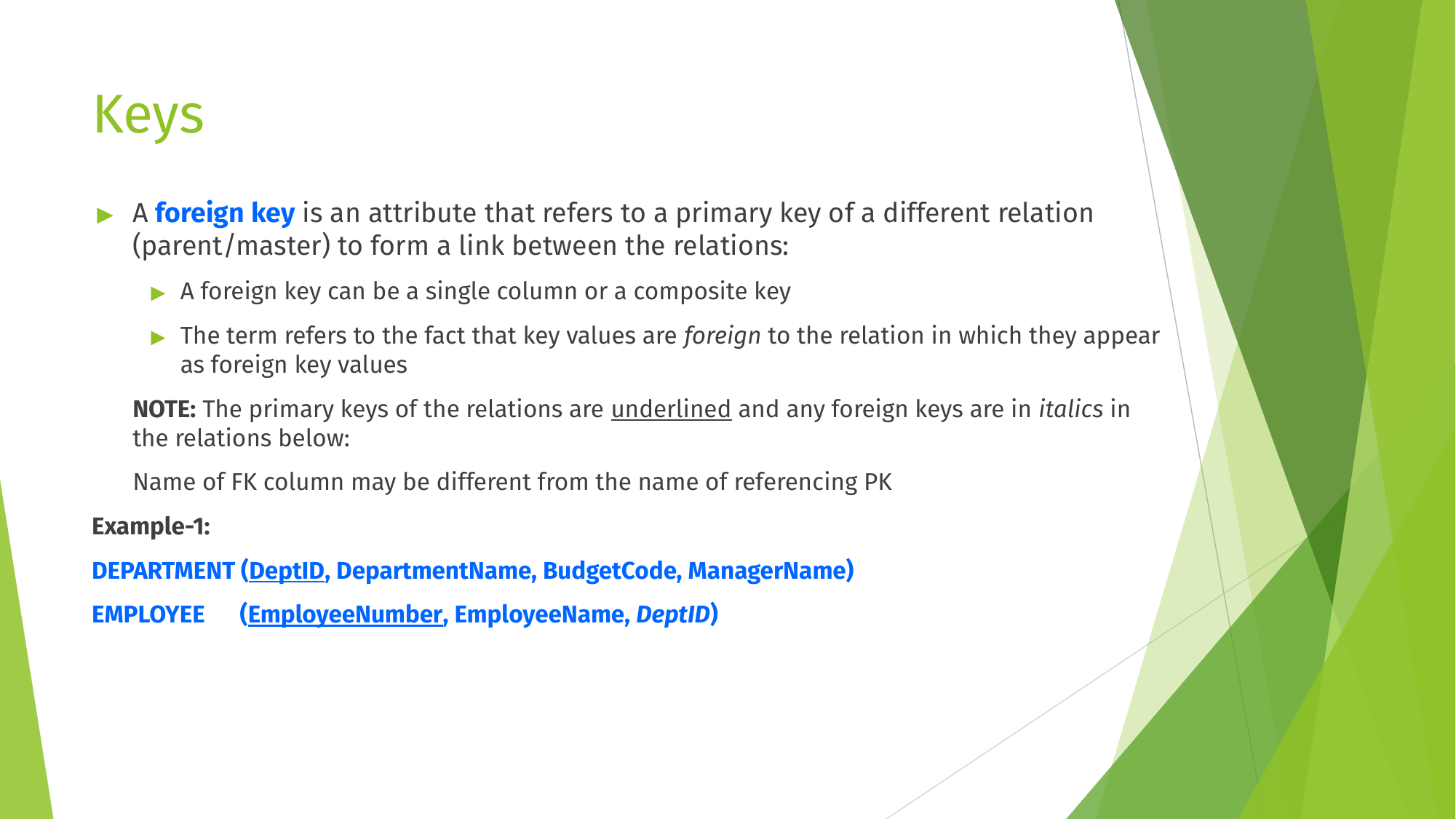

# Keys
A foreign key is an attribute that refers to a primary key of a different relation (parent/master) to form a link between the relations:
A foreign key can be a single column or a composite key
The term refers to the fact that key values are foreign to the relation in which they appear as foreign key values
	NOTE: The primary keys of the relations are underlined and any foreign keys are in italics in the relations below:
	Name of FK column may be different from the name of referencing PK
Example-1:
DEPARTMENT (DeptID, DepartmentName, BudgetCode, ManagerName)
EMPLOYEE      (EmployeeNumber, EmployeeName, DeptID)